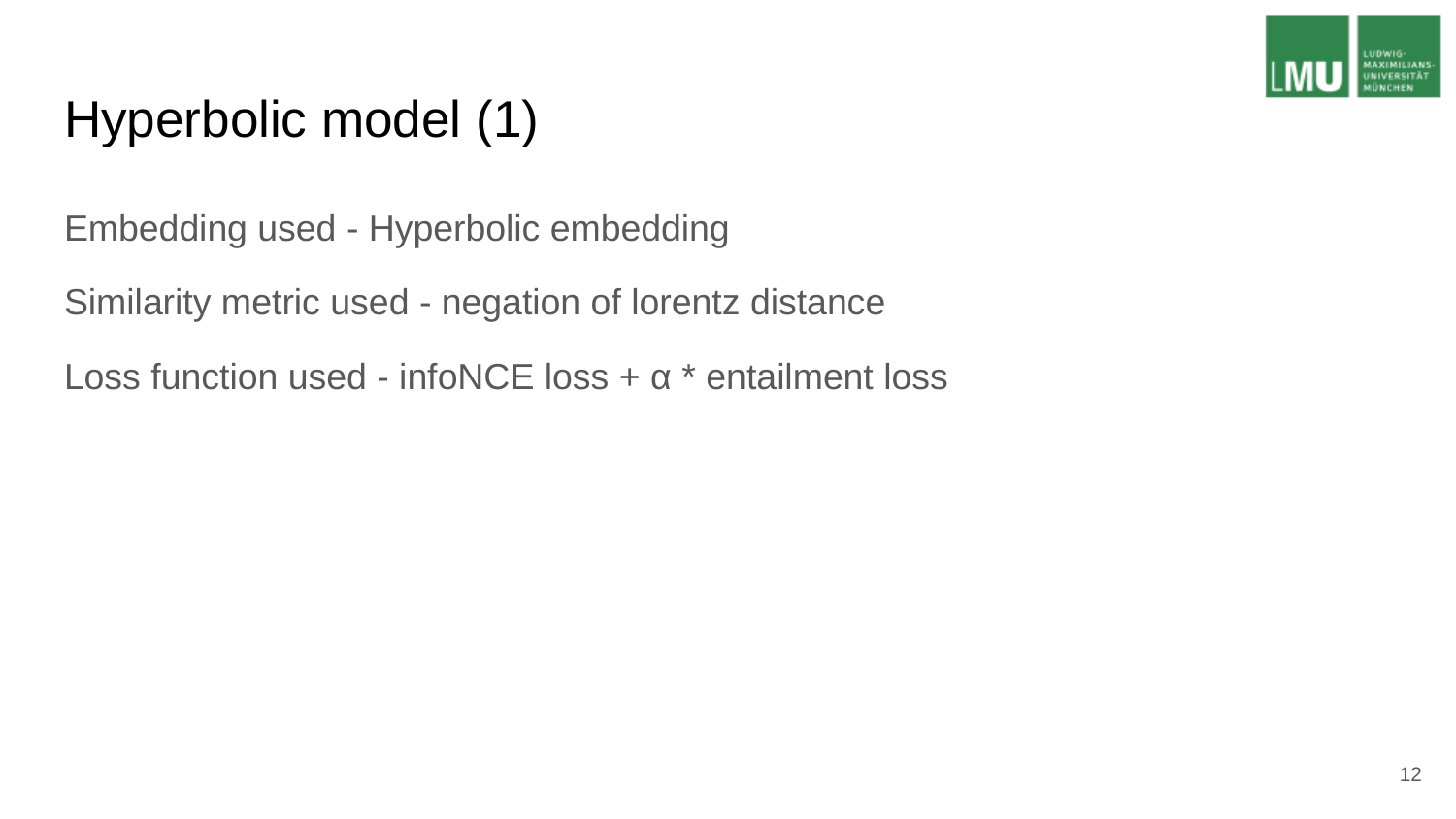

# Hyperbolic model (1)
Embedding used - Hyperbolic embedding
Similarity metric used - negation of lorentz distance
Loss function used - infoNCE loss + α * entailment loss
12